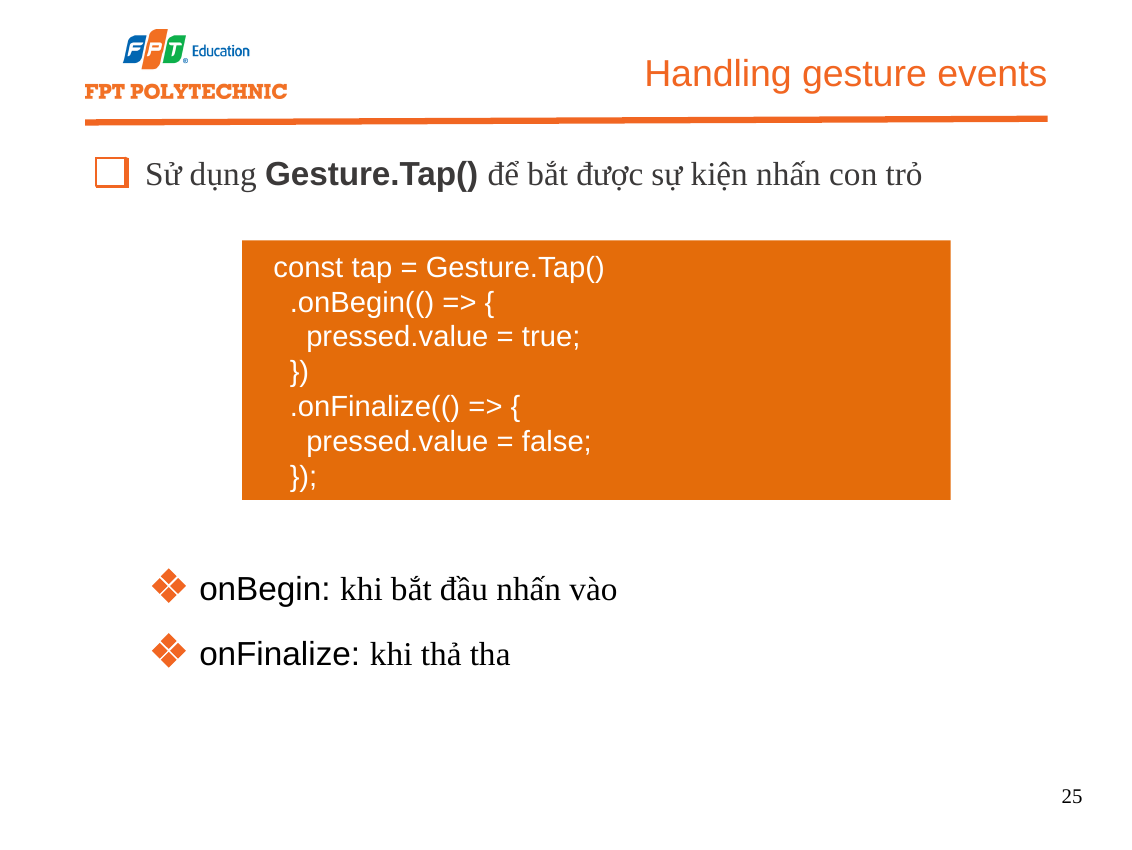

Handling gesture events

Sử dụng Gesture.Tap() để bắt được sự kiện nhấn con trỏ

  const tap = Gesture.Tap()
    .onBegin(() => {
      pressed.value = true;
    })
    .onFinalize(() => {
      pressed.value = false;
    });
onBegin: khi bắt đầu nhấn vào

onFinalize: khi thả tha

25